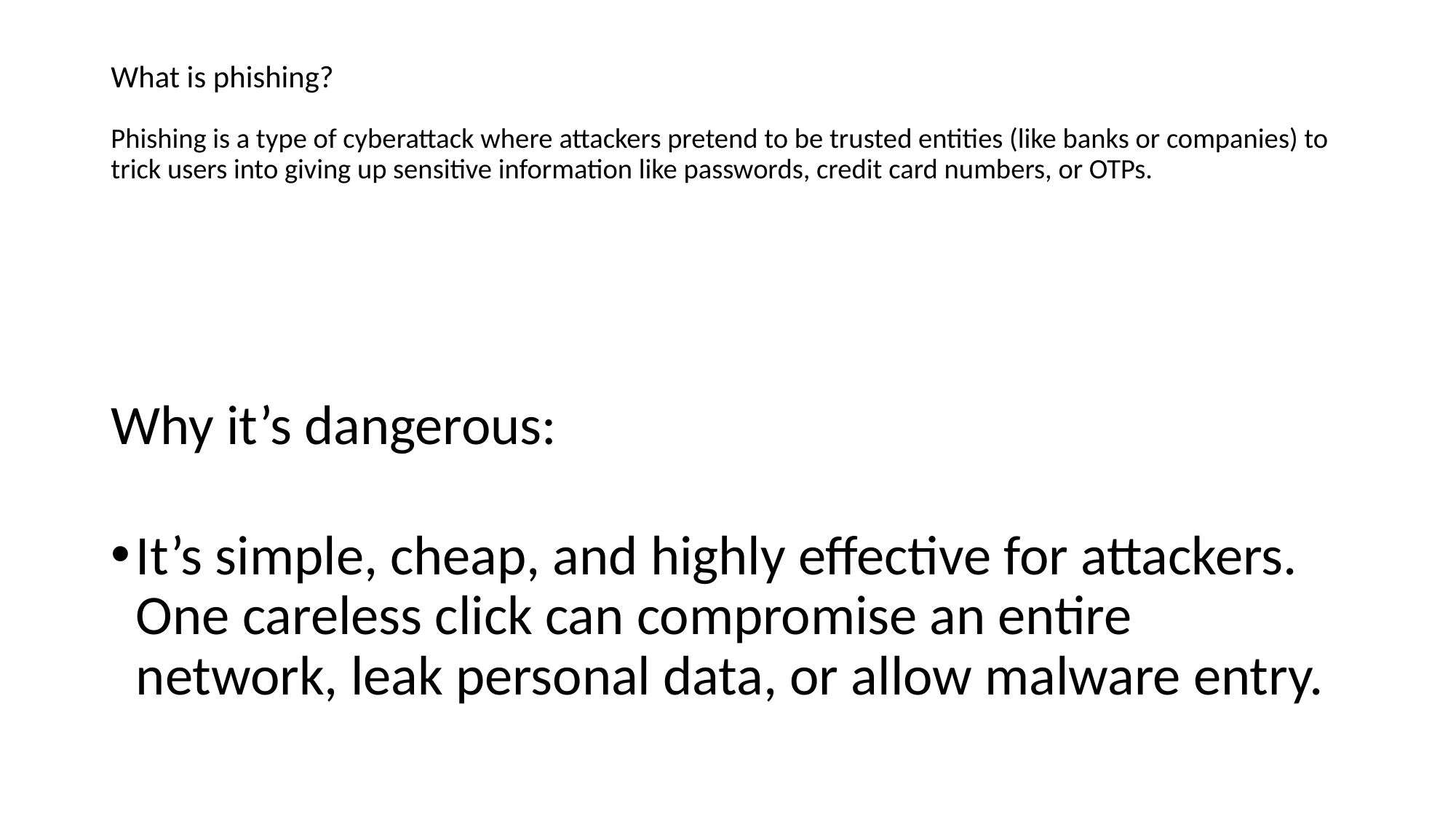

# What is phishing? Phishing is a type of cyberattack where attackers pretend to be trusted entities (like banks or companies) to trick users into giving up sensitive information like passwords, credit card numbers, or OTPs.

Why it’s dangerous:

It’s simple, cheap, and highly effective for attackers. One careless click can compromise an entire network, leak personal data, or allow malware entry.